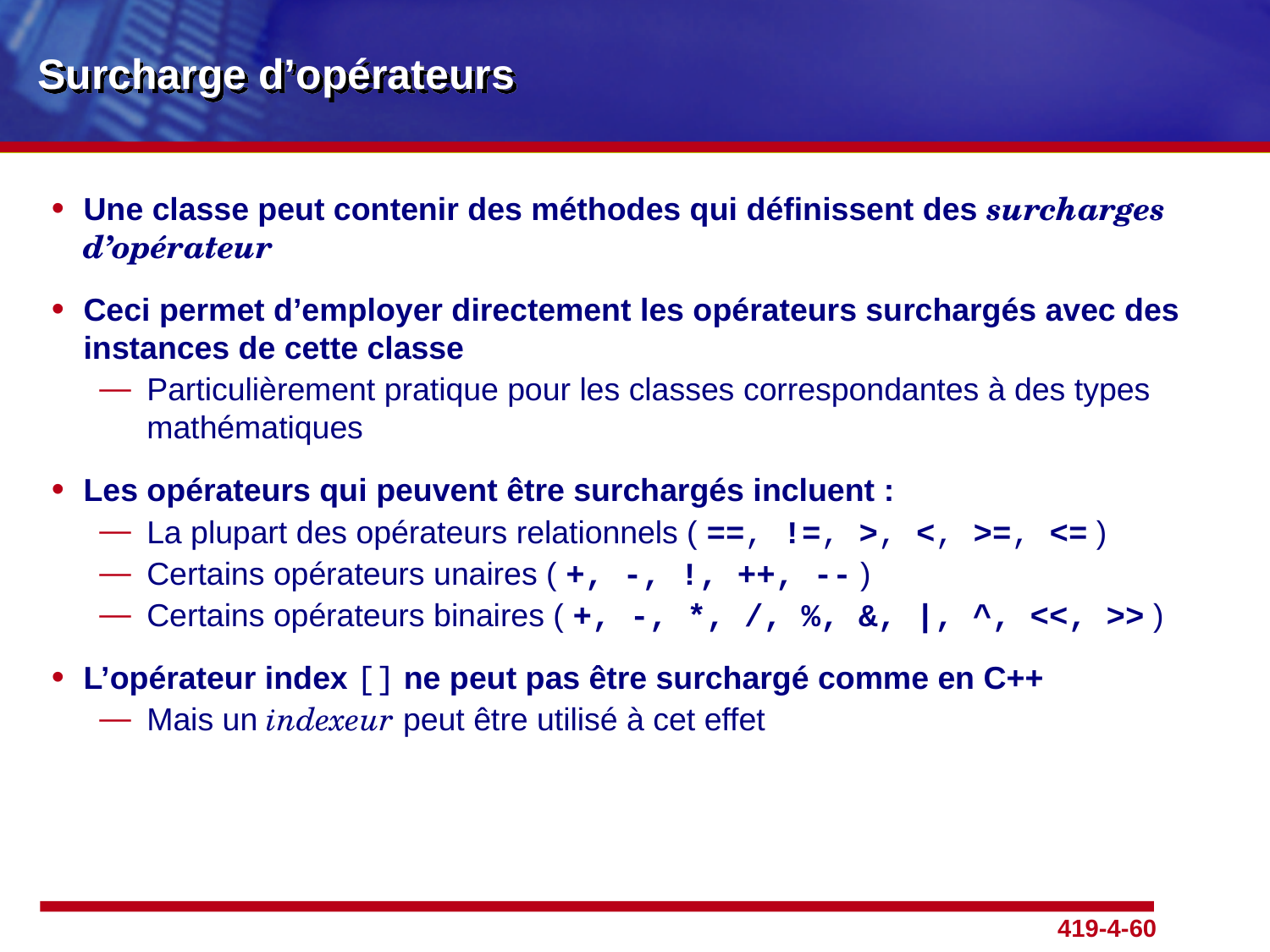

# Surcharge d’opérateurs
Une classe peut contenir des méthodes qui définissent des surcharges d’opérateur
Ceci permet d’employer directement les opérateurs surchargés avec des instances de cette classe
Particulièrement pratique pour les classes correspondantes à des types mathématiques
Les opérateurs qui peuvent être surchargés incluent :
La plupart des opérateurs relationnels ( ==, !=, >, <, >=, <= )
Certains opérateurs unaires ( +, -, !, ++, -- )
Certains opérateurs binaires ( +, -, *, /, %, &, |, ^, <<, >> )
L’opérateur index [] ne peut pas être surchargé comme en C++
Mais un indexeur peut être utilisé à cet effet